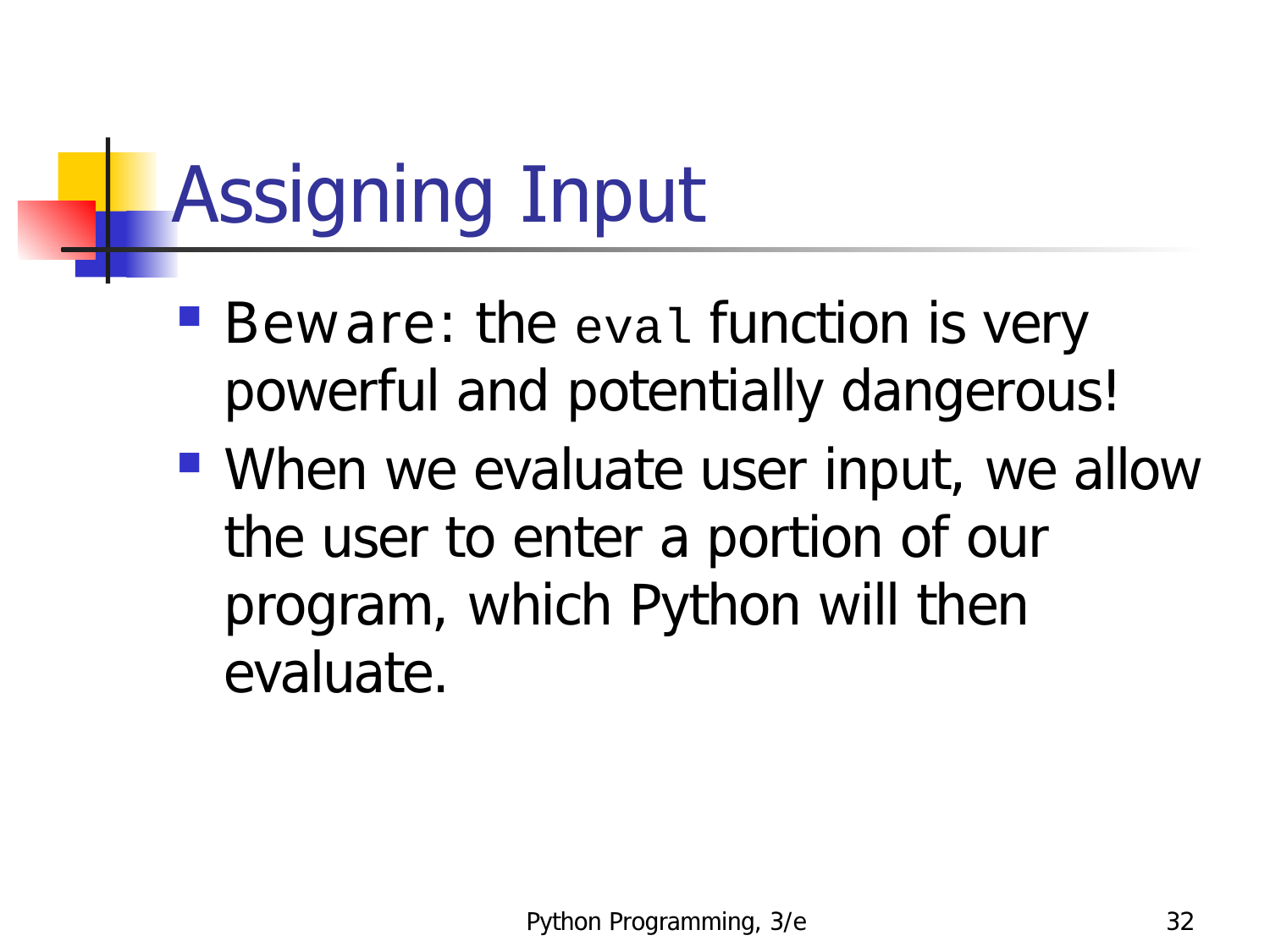

# Assigning Input
Beware: the eval function is very powerful and potentially dangerous!
When we evaluate user input, we allow the user to enter a portion of our program, which Python will then evaluate.
Python Programming, 3/e
32